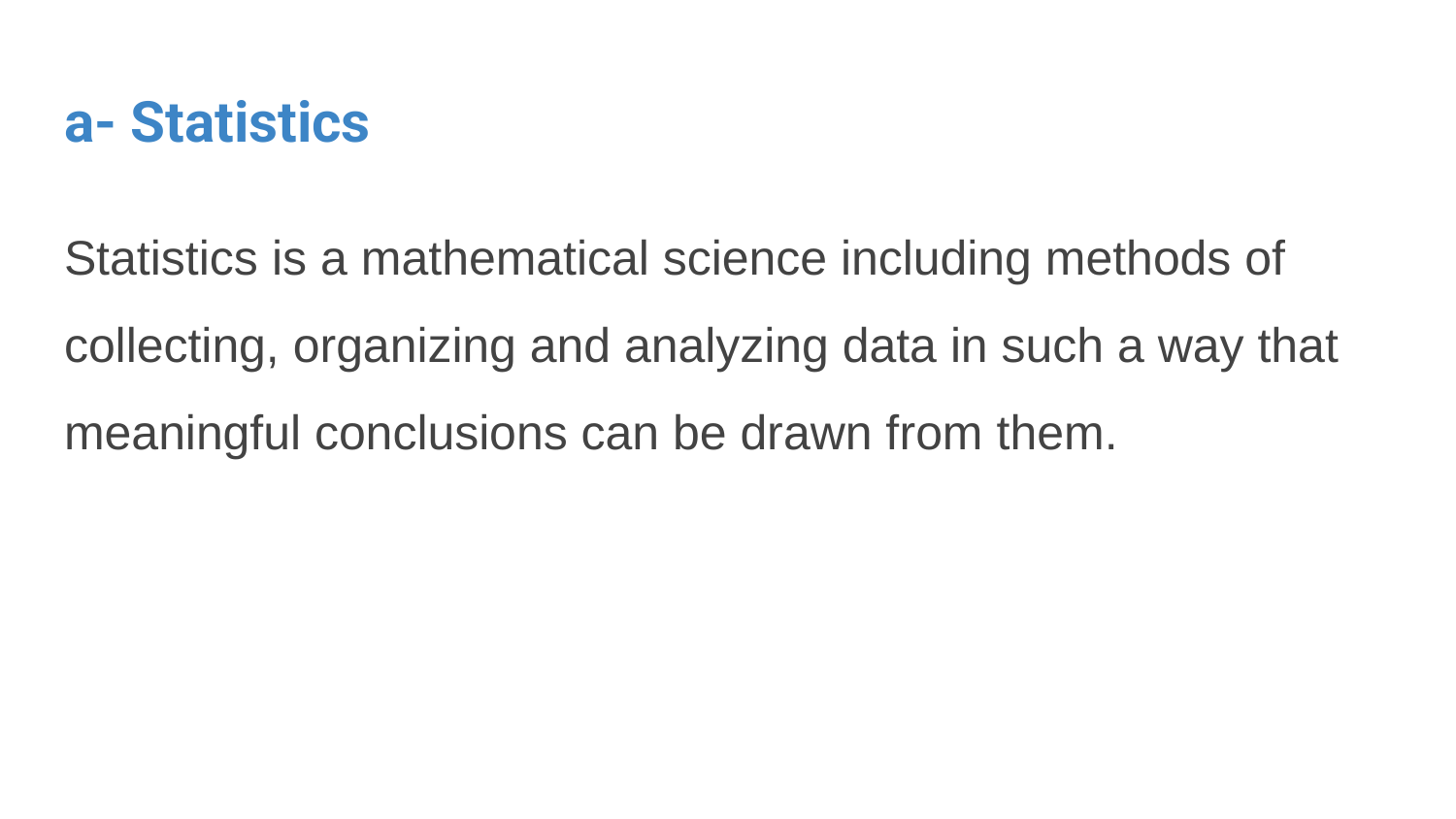

# a- Statistics
Statistics is a mathematical science including methods of collecting, organizing and analyzing data in such a way that meaningful conclusions can be drawn from them.